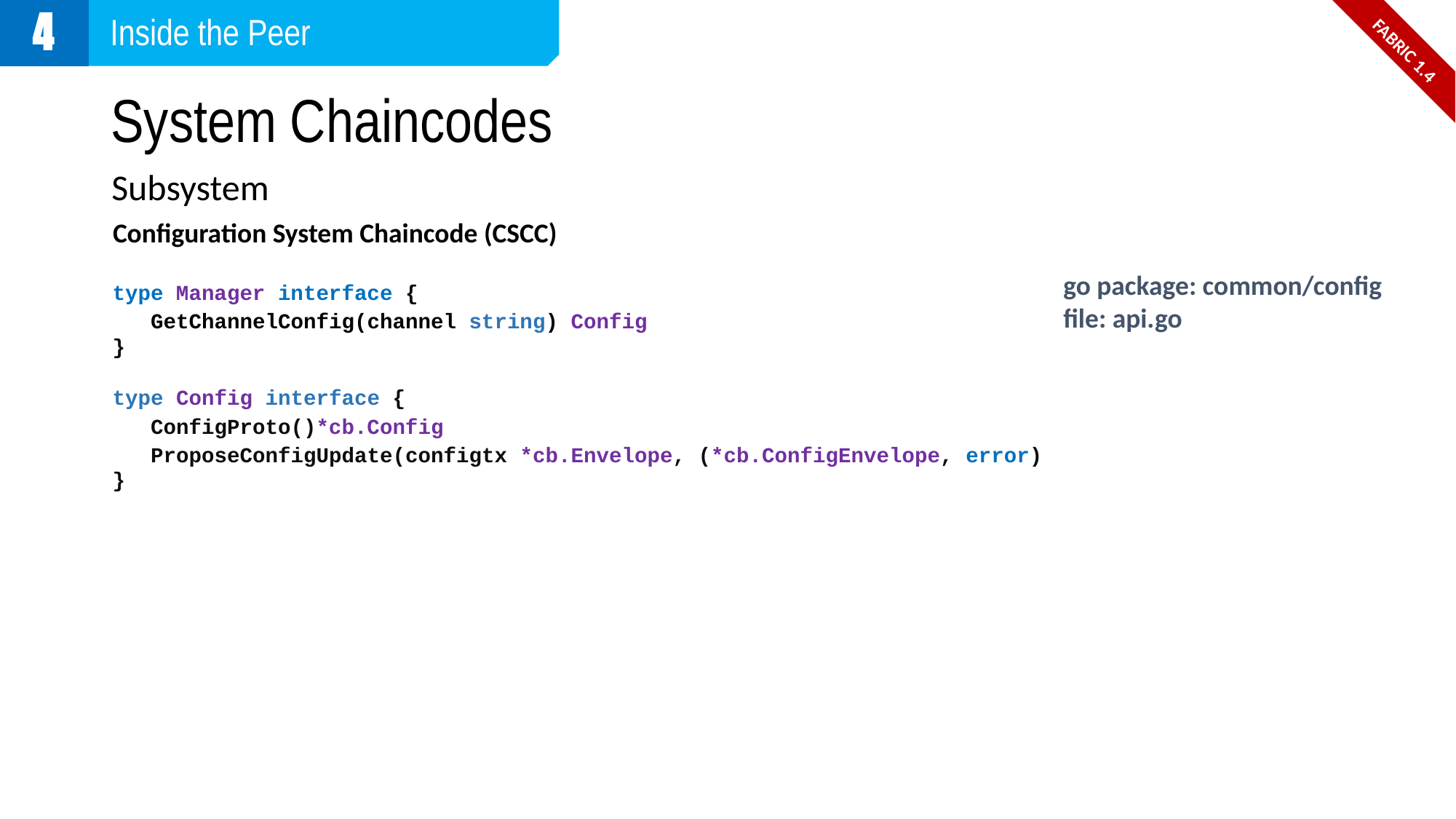

4
Inside the Peer
FABRIC 1.4
# System Chaincodes
Subsystem
Configuration System Chaincode (CSCC)
go package: common/config
file: api.go
type Manager interface {
   GetChannelConfig(channel string) Config
}

type Config interface {
   ConfigProto()*cb.Config
   ProposeConfigUpdate(configtx *cb.Envelope, (*cb.ConfigEnvelope, error)
}